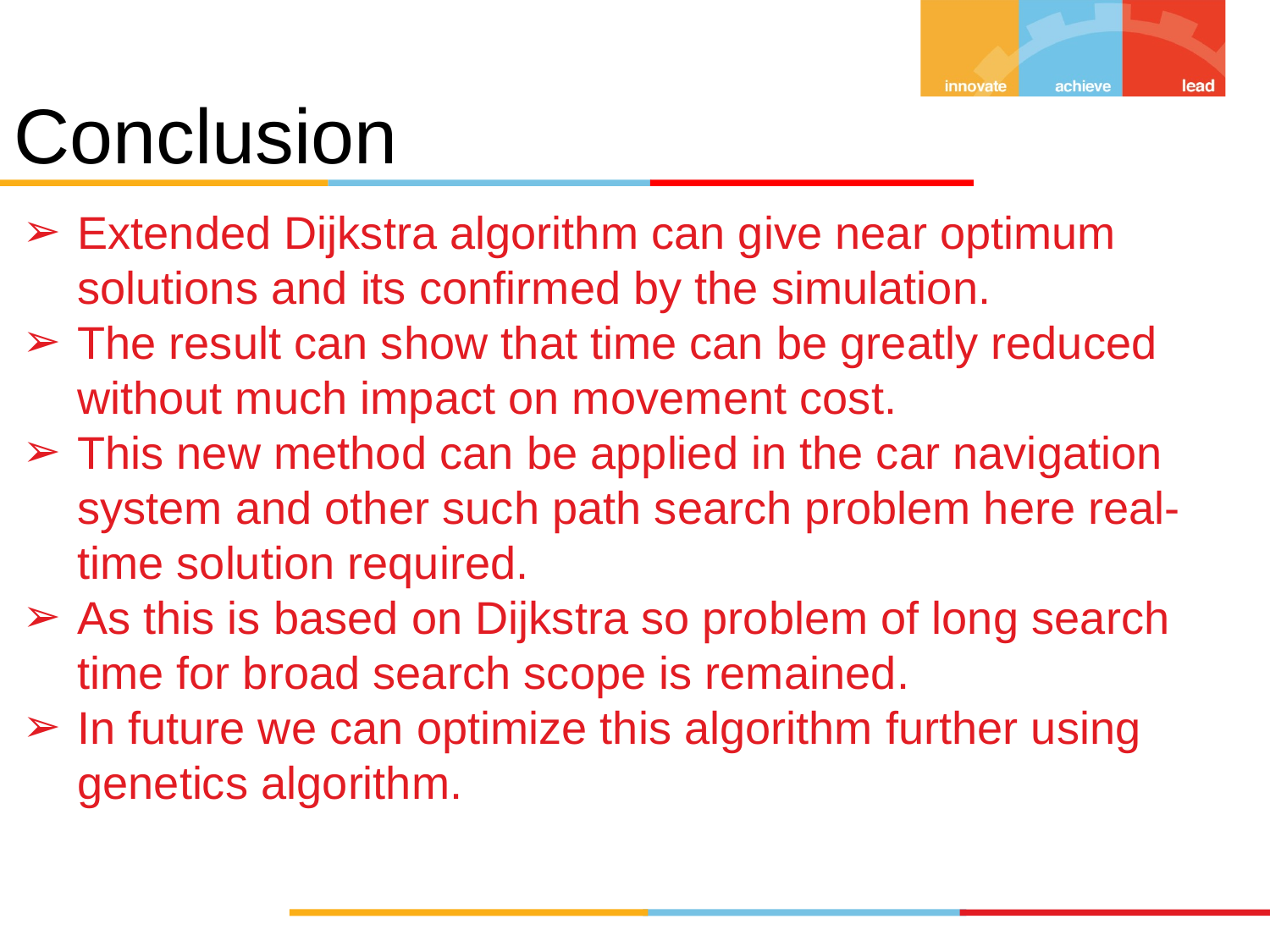

# Conclusion
Extended Dijkstra algorithm can give near optimum solutions and its confirmed by the simulation.
The result can show that time can be greatly reduced without much impact on movement cost.
This new method can be applied in the car navigation system and other such path search problem here real-time solution required.
As this is based on Dijkstra so problem of long search time for broad search scope is remained.
In future we can optimize this algorithm further using genetics algorithm.